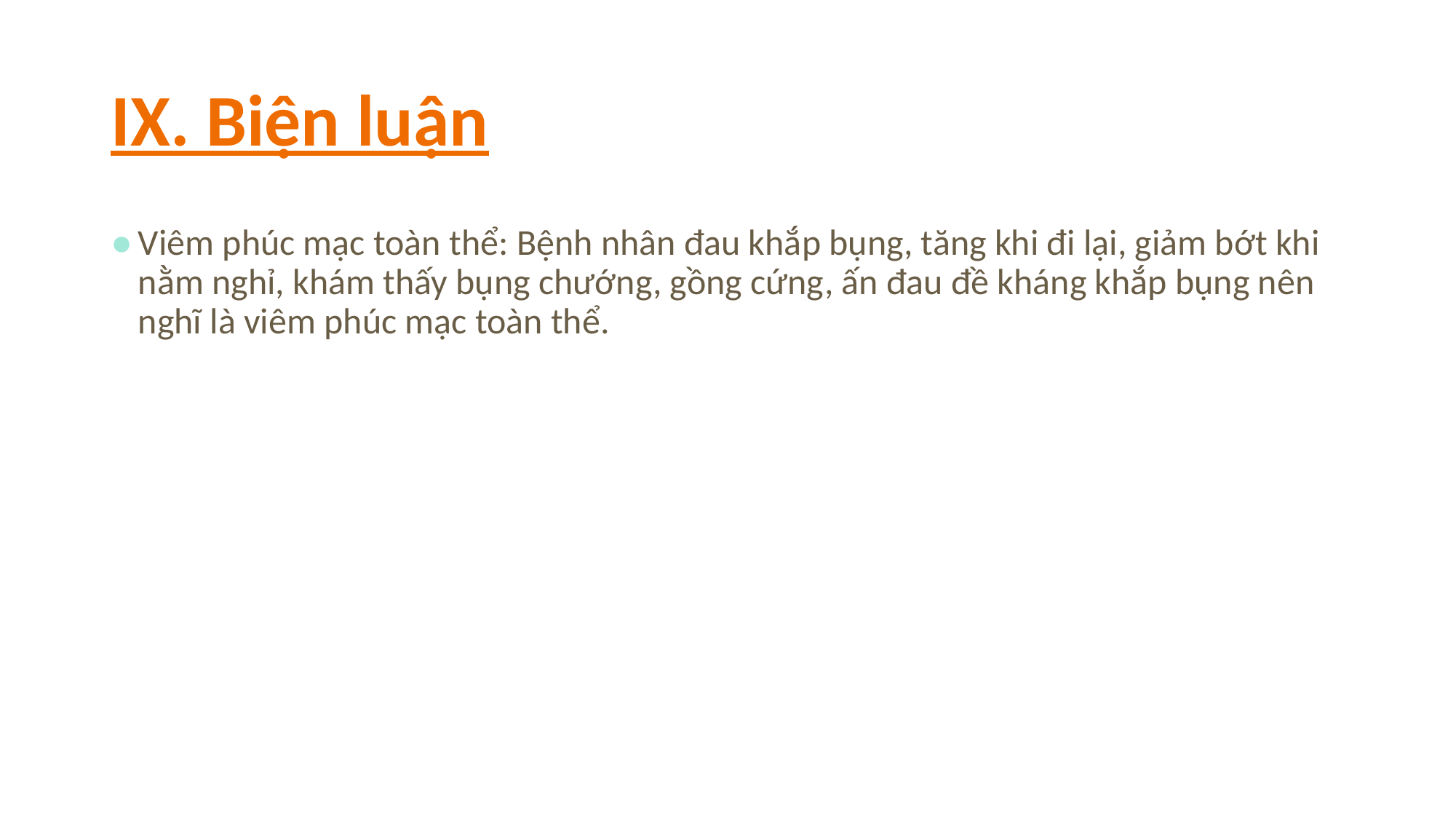

# IX. Biện luận
Viêm phúc mạc toàn thể: Bệnh nhân đau khắp bụng, tăng khi đi lại, giảm bớt khi nằm nghỉ, khám thấy bụng chướng, gồng cứng, ấn đau đề kháng khắp bụng nên nghĩ là viêm phúc mạc toàn thể.